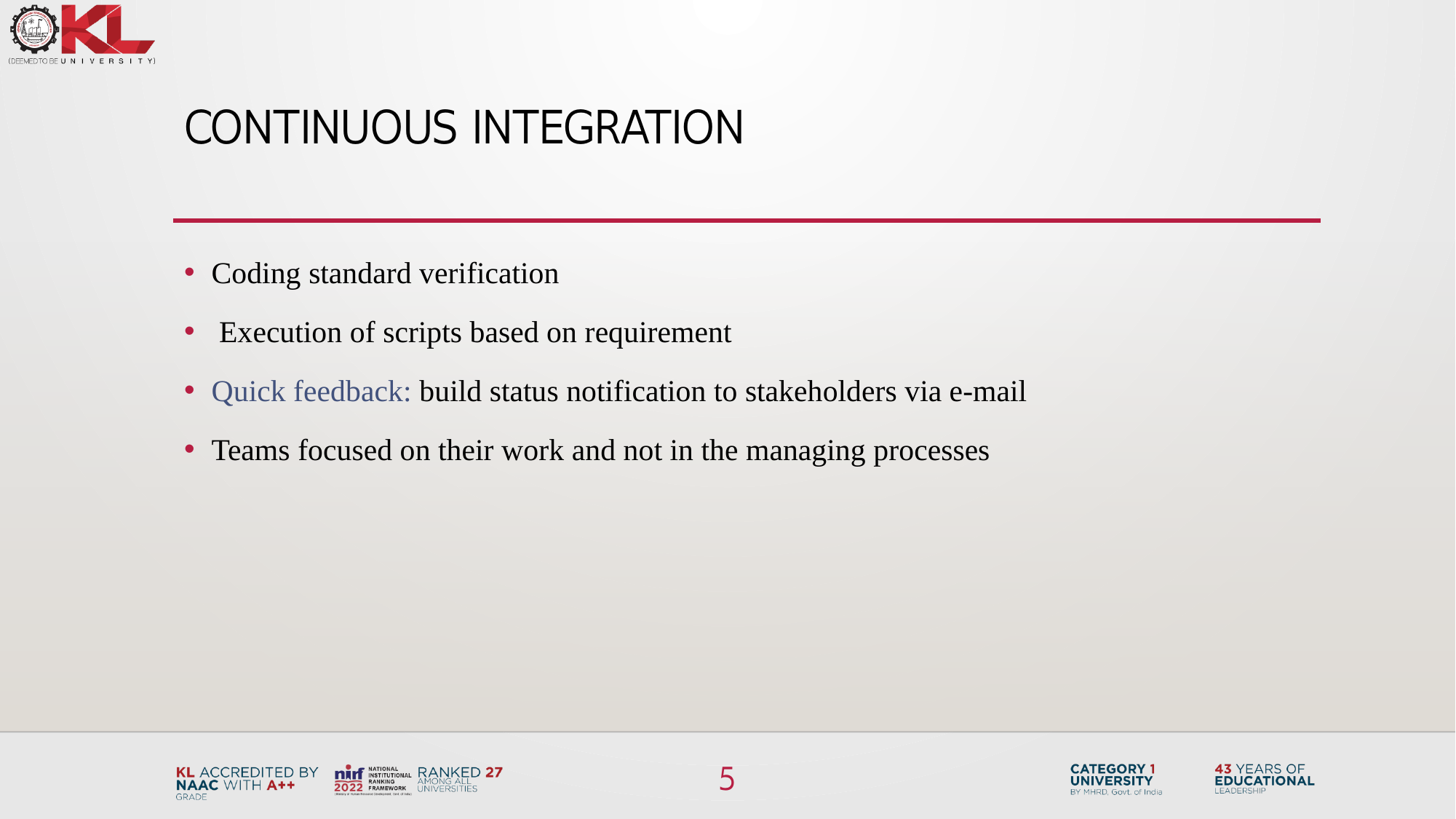

# CONTINUOUS INTEGRATION
Coding standard verification
 Execution of scripts based on requirement
Quick feedback: build status notification to stakeholders via e-mail
Teams focused on their work and not in the managing processes

5